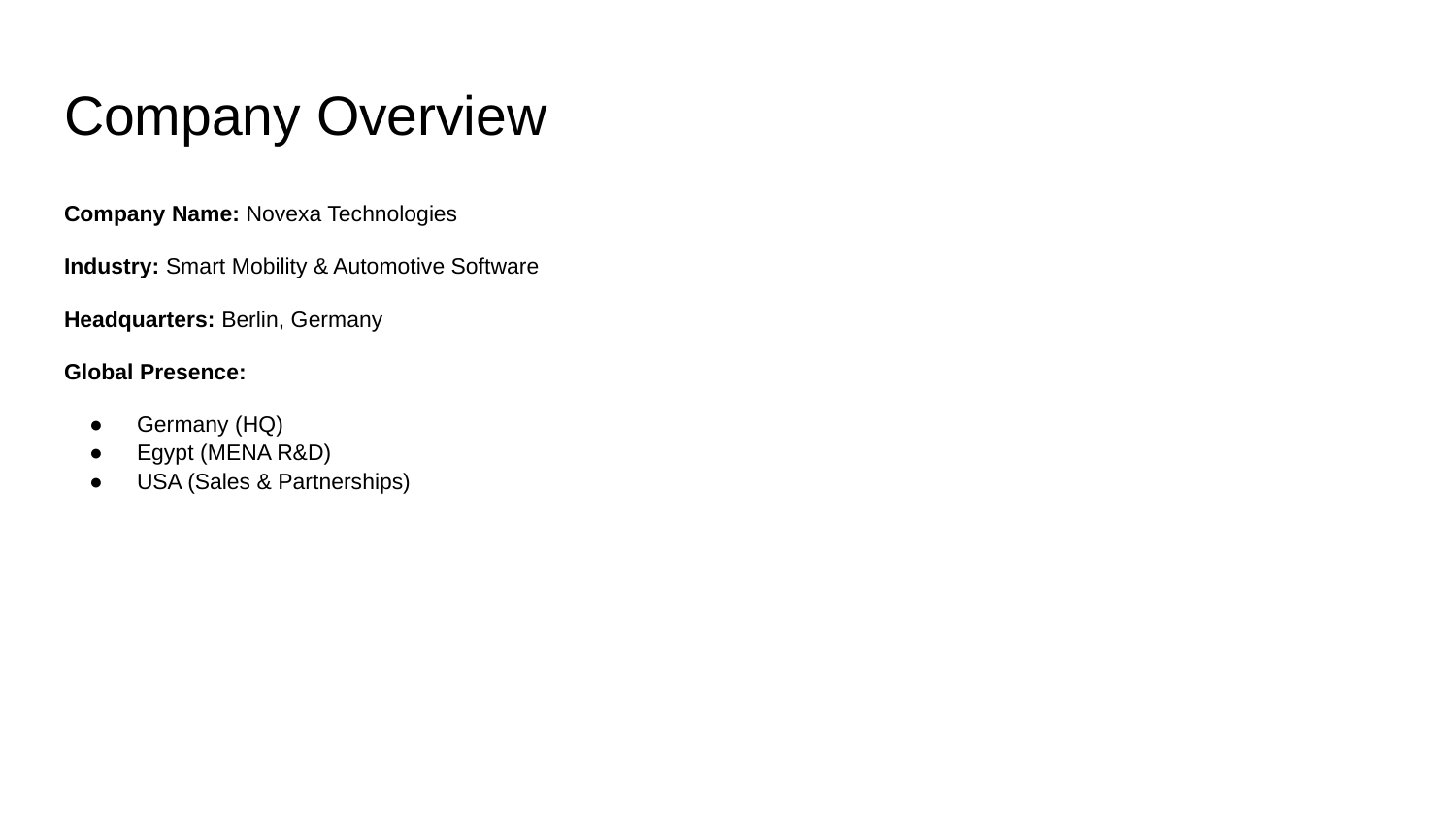

# Company Overview
Company Name: Novexa Technologies
Industry: Smart Mobility & Automotive Software
Headquarters: Berlin, Germany
Global Presence:
Germany (HQ)
Egypt (MENA R&D)
USA (Sales & Partnerships)